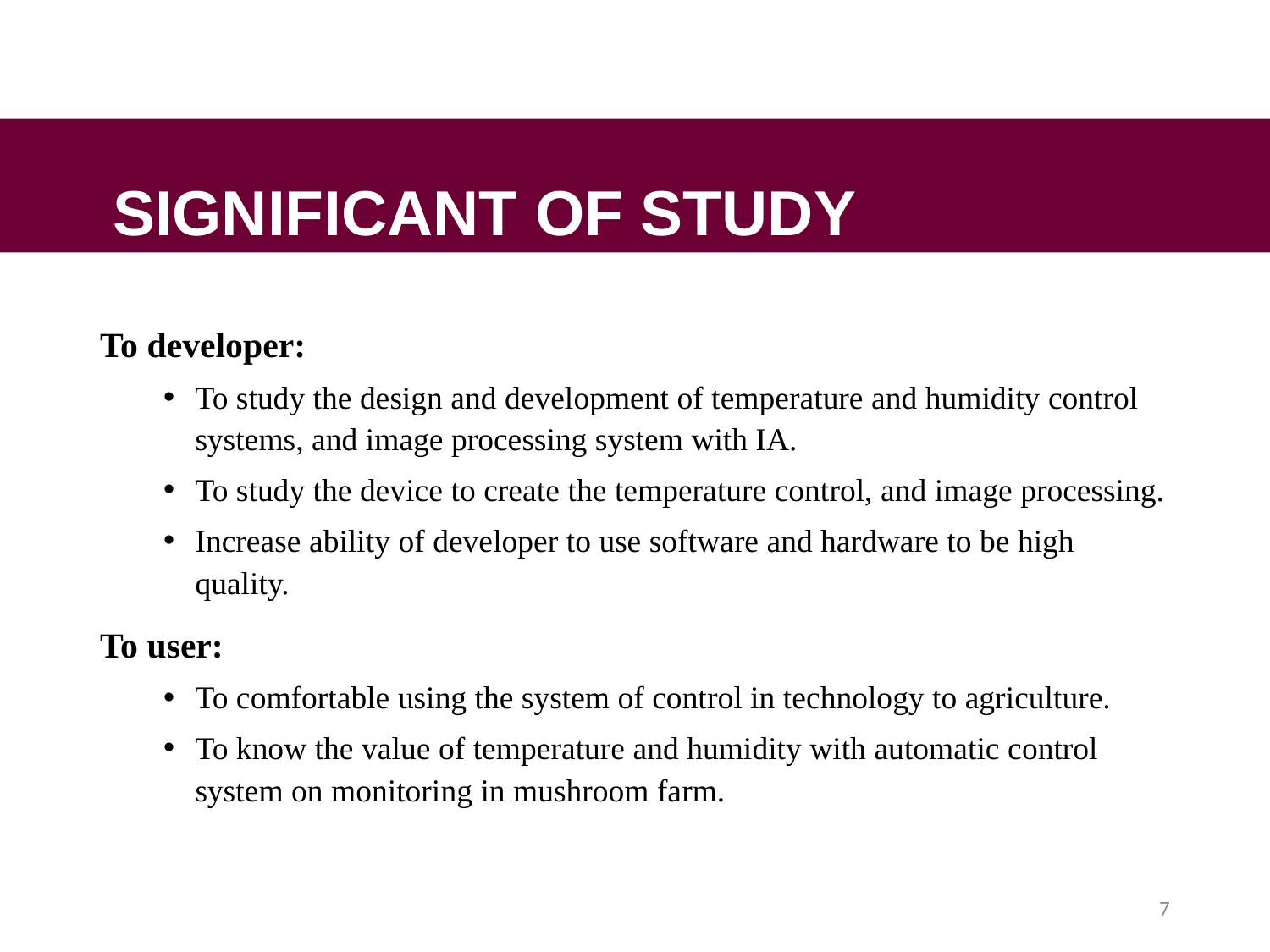

SIGNIFICANT OF STUDY
To developer:
To study the design and development of temperature and humidity control systems, and image processing system with IA.
To study the device to create the temperature control, and image processing.
Increase ability of developer to use software and hardware to be high quality.
To user:
To comfortable using the system of control in technology to agriculture.
To know the value of temperature and humidity with automatic control system on monitoring in mushroom farm.

7